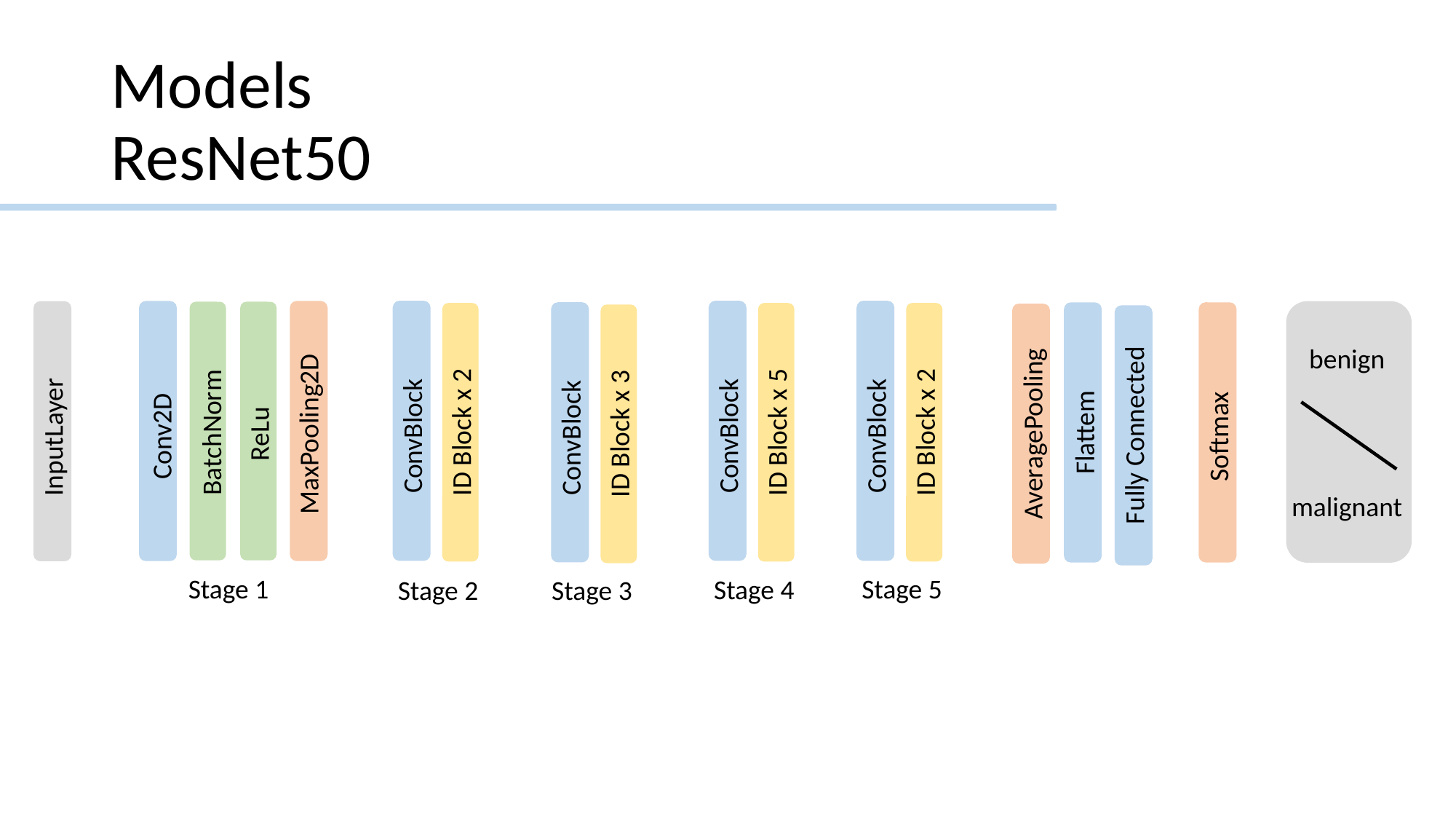

# Models ResNet50

benign
Softmax
ID Block x 2
ID Block x 5
ID Block x 2
Flattem
BatchNorm
AveragePooling
ID Block x 3
MaxPooling2D
ReLu
Conv2D
InputLayer
Fully Connected
ConvBlock
ConvBlock
ConvBlock
ConvBlock
malignant
Stage 5
Stage 1
Stage 4
Stage 2
Stage 3